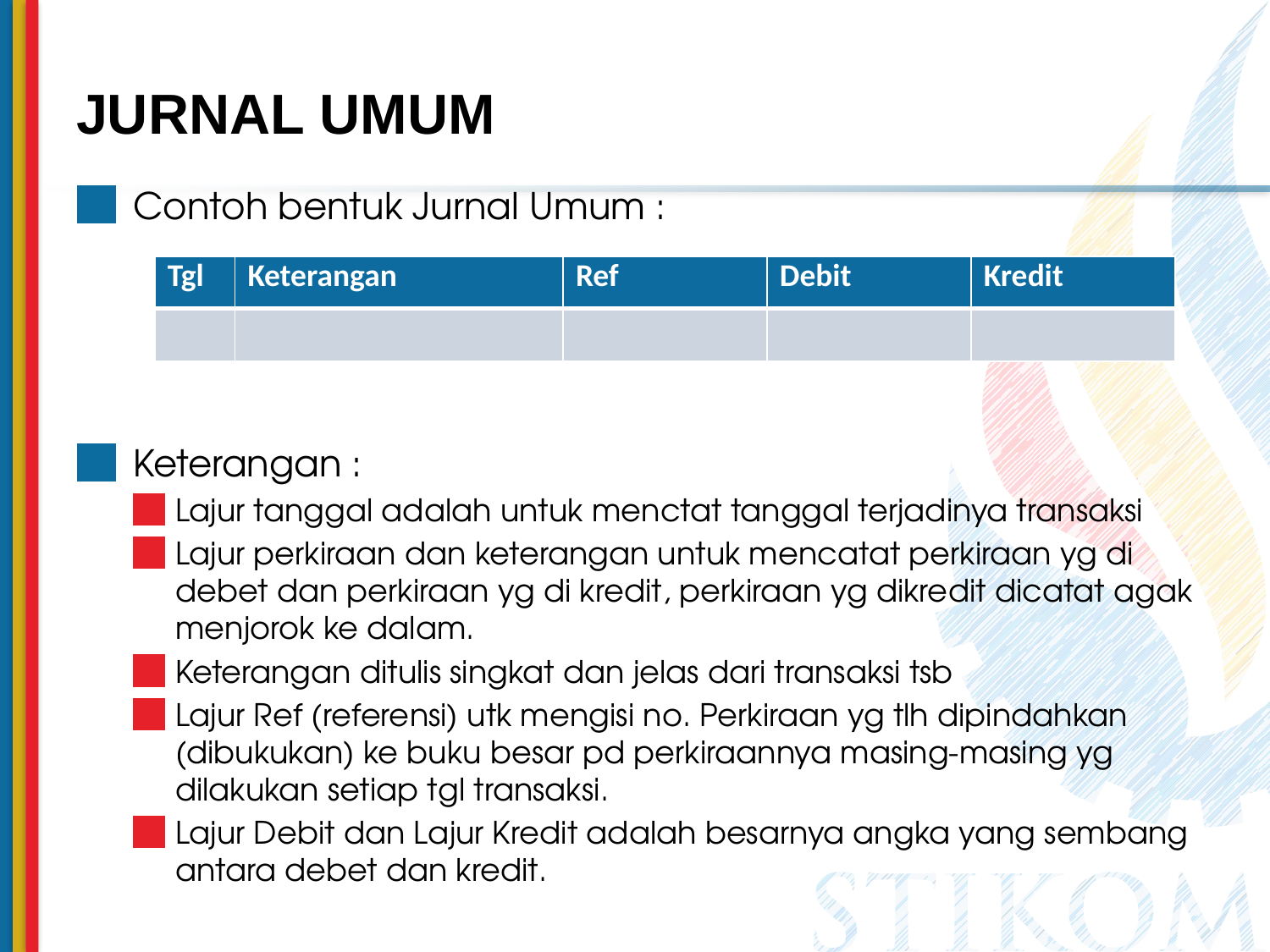

# JURNAL UMUM
Contoh bentuk Jurnal Umum :

Keterangan :
Lajur tanggal adalah untuk menctat tanggal terjadinya transaksi
Lajur perkiraan dan keterangan untuk mencatat perkiraan yg di debet dan perkiraan yg di kredit, perkiraan yg dikredit dicatat agak menjorok ke dalam.
Keterangan ditulis singkat dan jelas dari transaksi tsb
Lajur Ref (referensi) utk mengisi no. Perkiraan yg tlh dipindahkan (dibukukan) ke buku besar pd perkiraannya masing-masing yg dilakukan setiap tgl transaksi.
Lajur Debit dan Lajur Kredit adalah besarnya angka yang sembang antara debet dan kredit.

| Tgl | Keterangan | Ref | Debit | Kredit |
| --- | --- | --- | --- | --- |
|  |  |  |  |  |